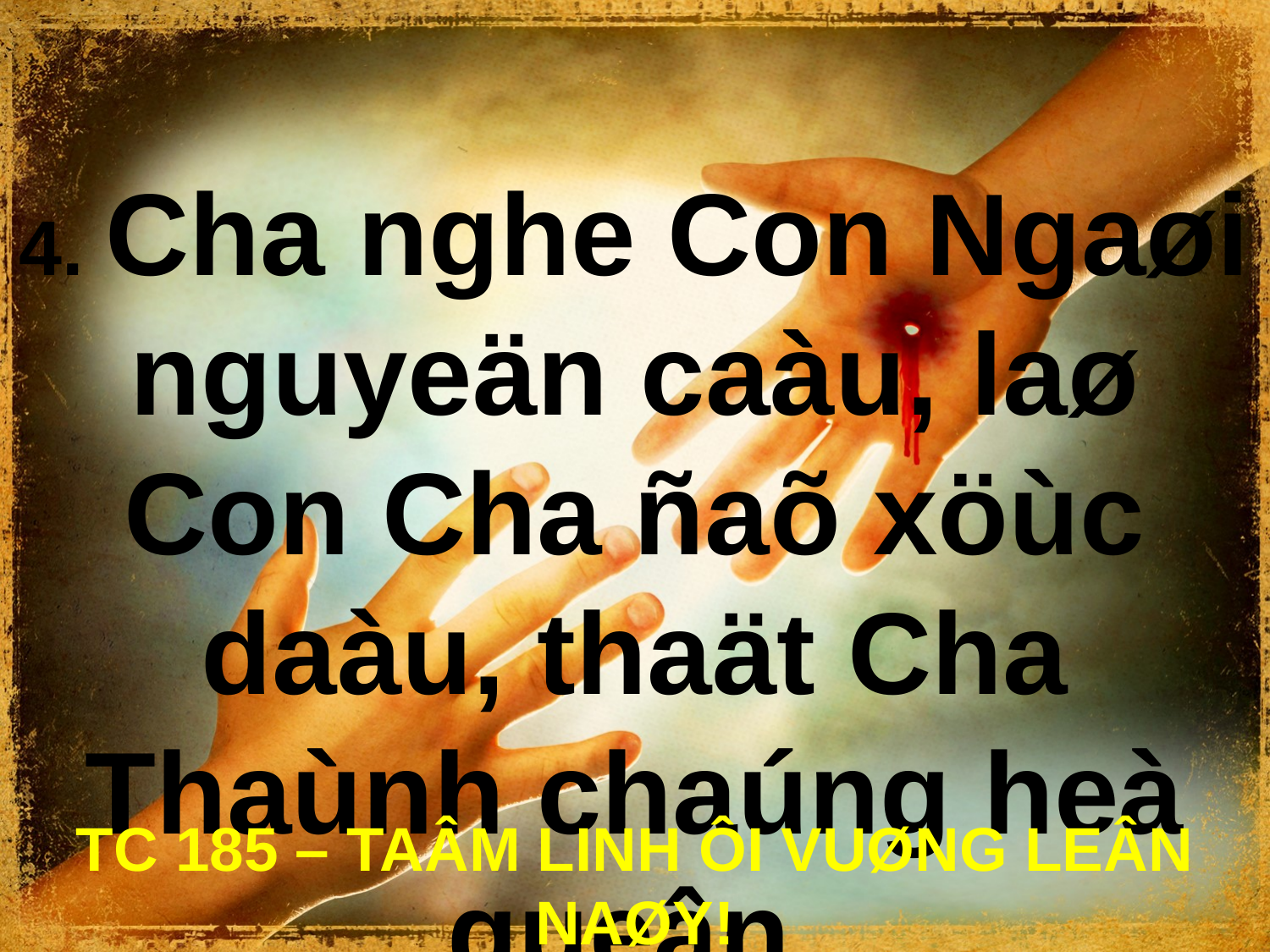

4. Cha nghe Con Ngaøi nguyeän caàu, laø Con Cha ñaõ xöùc daàu, thaät Cha Thaùnh chaúng heà queân.
TC 185 – TAÂM LINH ÔI VUØNG LEÂN NAØY!